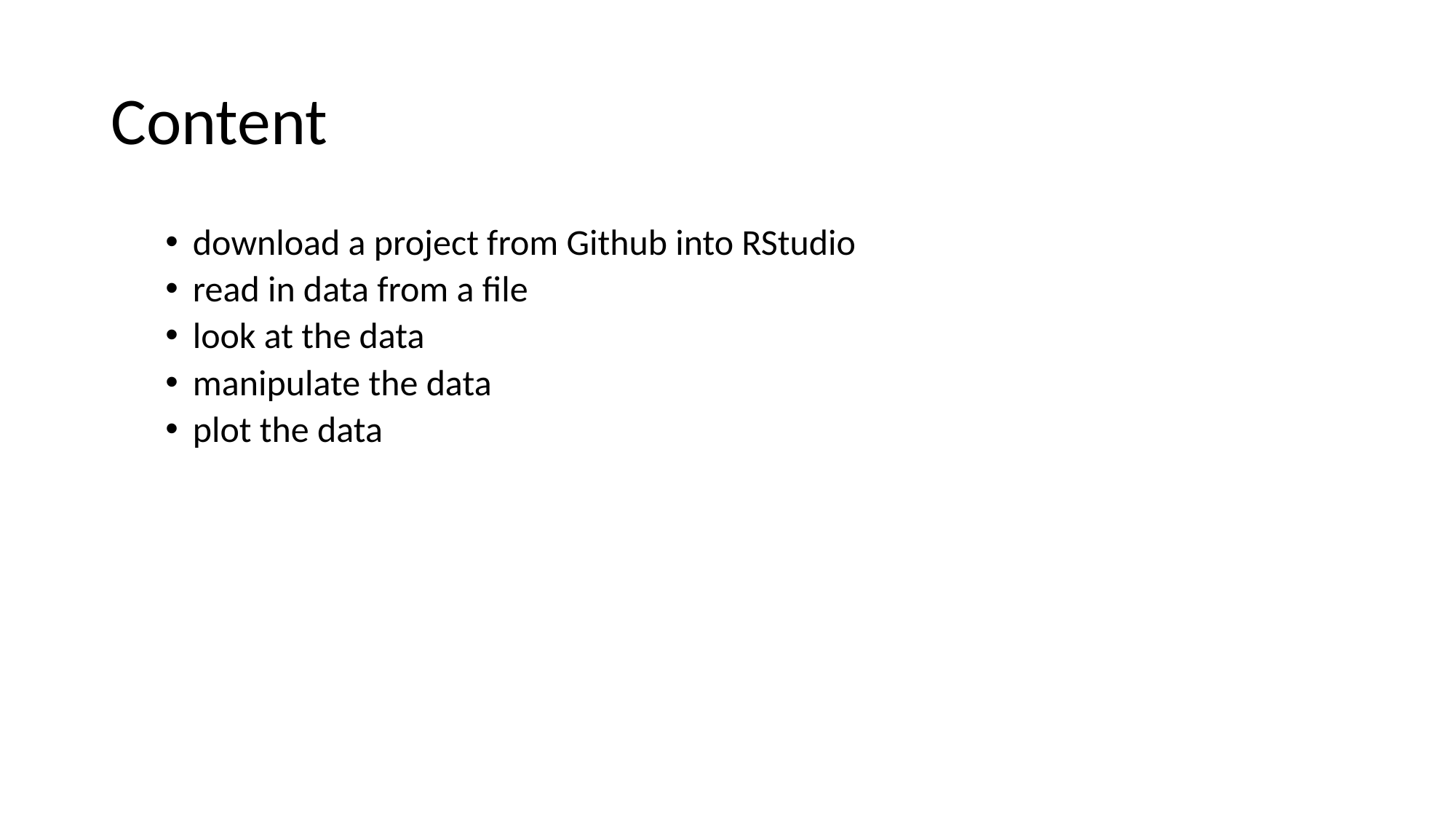

# Content
download a project from Github into RStudio
read in data from a file
look at the data
manipulate the data
plot the data